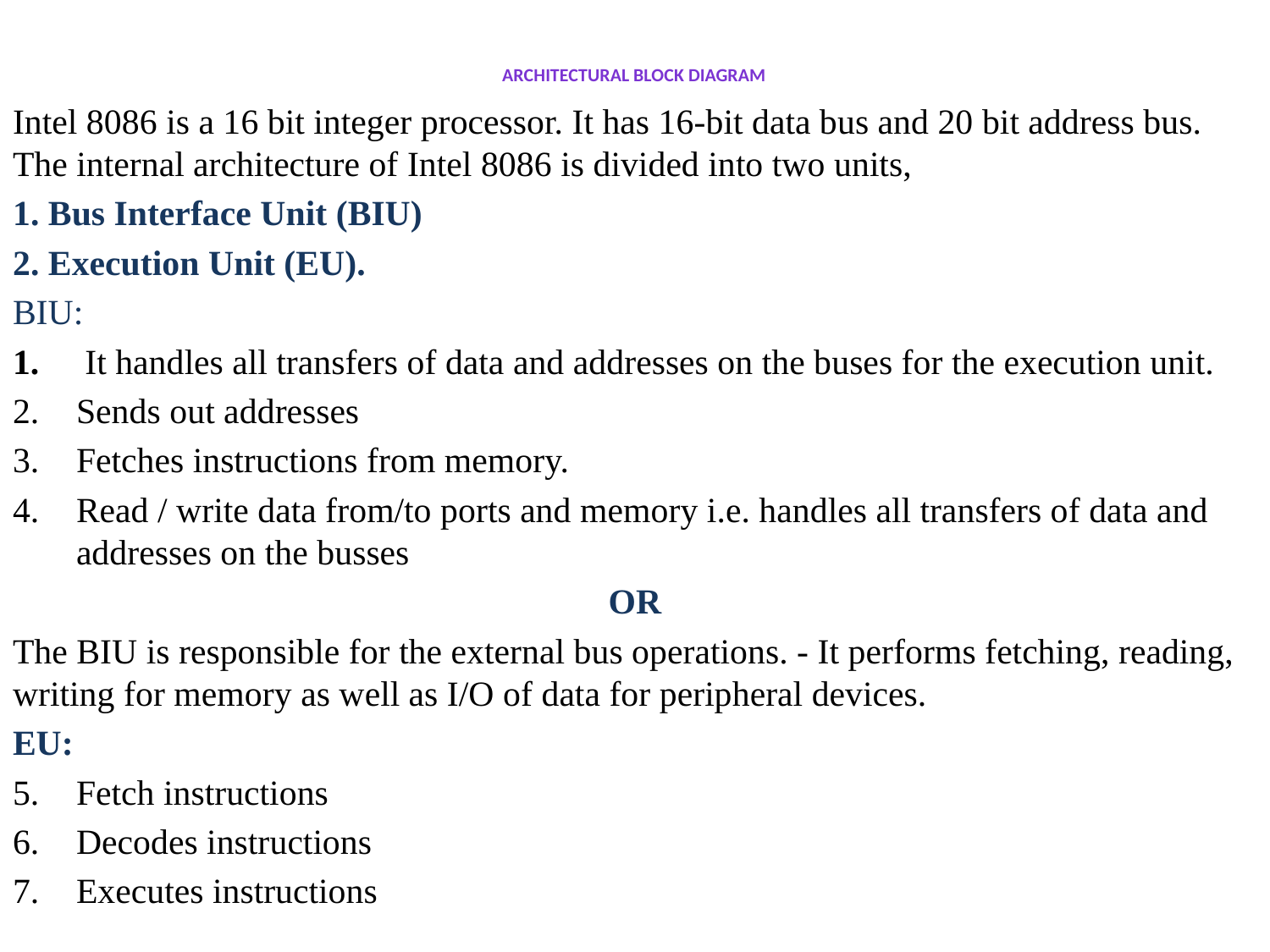

# architectural block diagram
Intel 8086 is a 16 bit integer processor. It has 16-bit data bus and 20 bit address bus. The internal architecture of Intel 8086 is divided into two units,
1. Bus Interface Unit (BIU)
2. Execution Unit (EU).
BIU:
 It handles all transfers of data and addresses on the buses for the execution unit.
Sends out addresses
Fetches instructions from memory.
Read / write data from/to ports and memory i.e. handles all transfers of data and addresses on the busses
OR
The BIU is responsible for the external bus operations. - It performs fetching, reading, writing for memory as well as I/O of data for peripheral devices.
EU:
Fetch instructions
Decodes instructions
Executes instructions